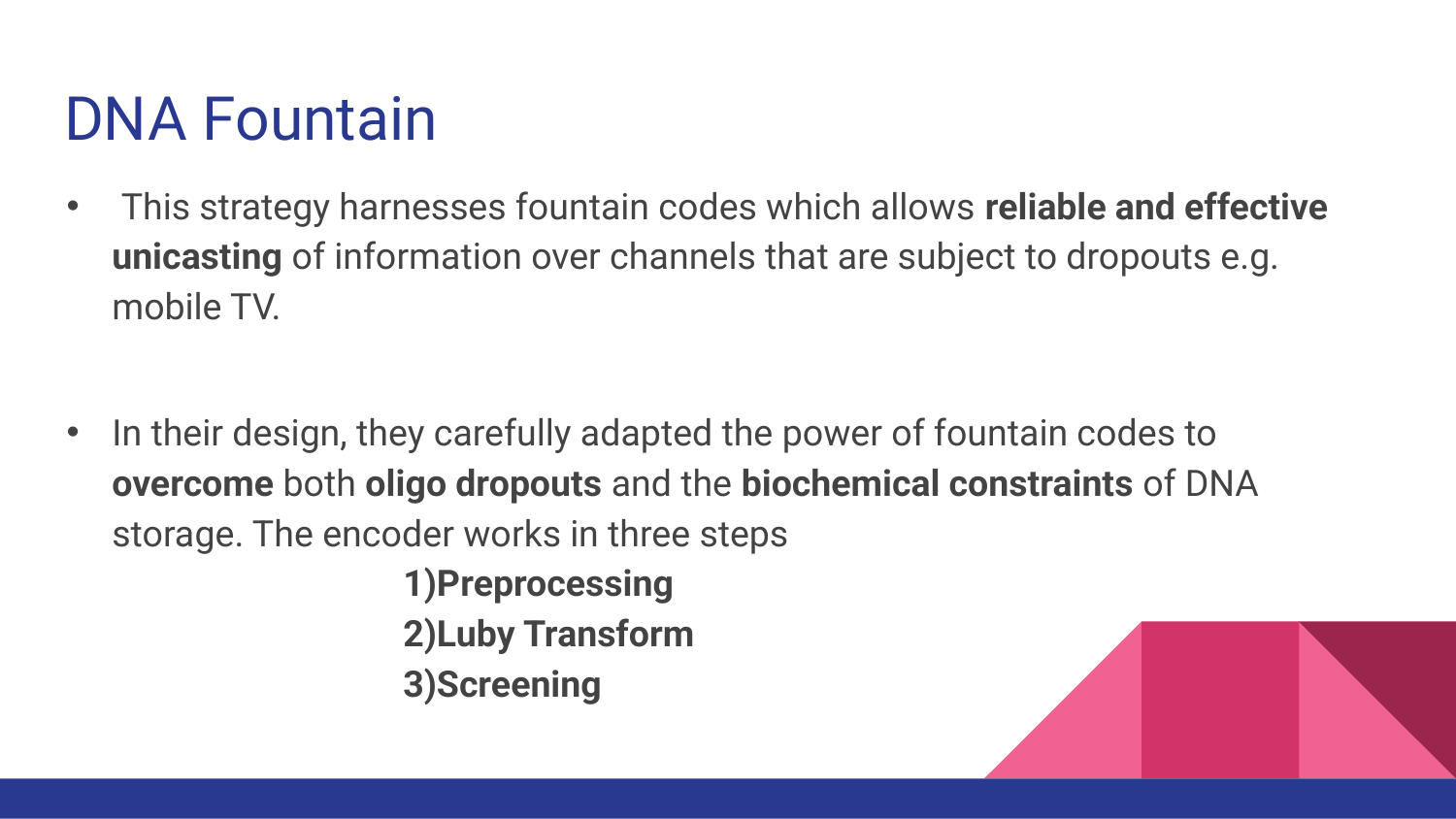

# DNA Fountain
 This strategy harnesses fountain codes which allows reliable and effective unicasting of information over channels that are subject to dropouts e.g. mobile TV.
In their design, they carefully adapted the power of fountain codes to overcome both oligo dropouts and the biochemical constraints of DNA storage. The encoder works in three steps
		1)Preprocessing
		2)Luby Transform
		3)Screening